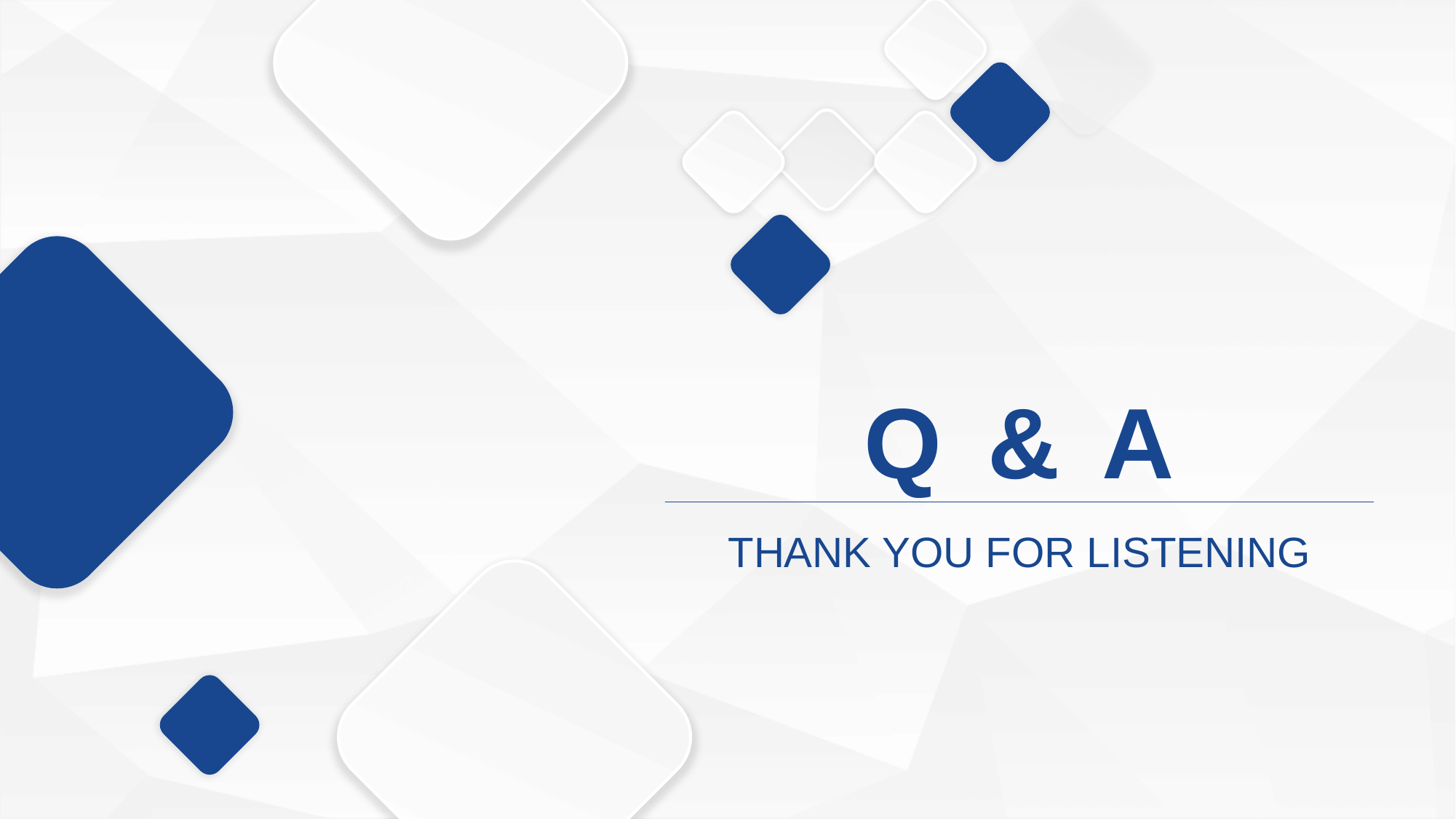

Q & A
THANK YOU FOR LISTENING